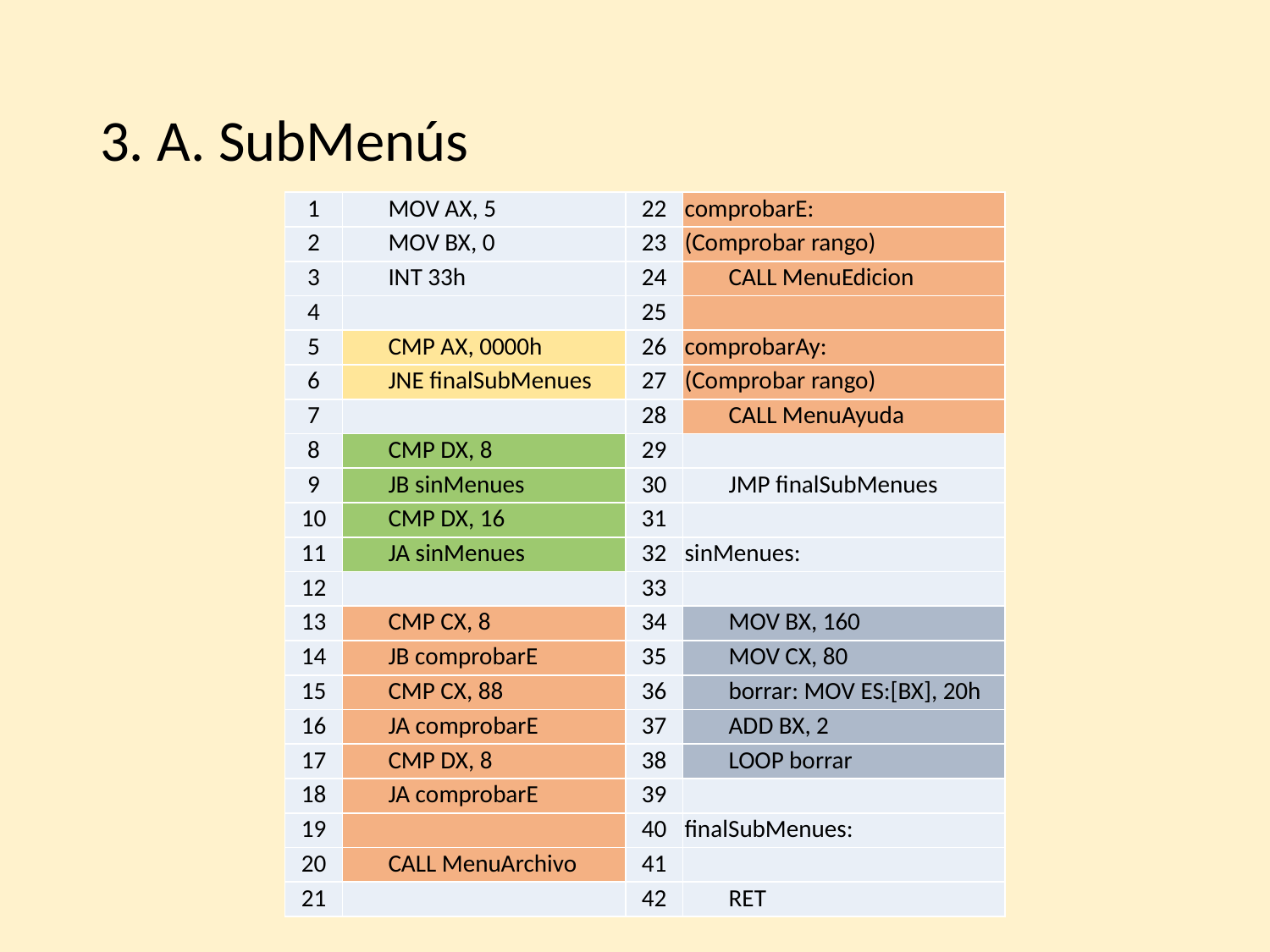

# 3. A. SubMenús
| 1 | MOV AX, 5 | 22 | comprobarE: |
| --- | --- | --- | --- |
| 2 | MOV BX, 0 | 23 | (Comprobar rango) |
| 3 | INT 33h | 24 | CALL MenuEdicion |
| 4 |  | 25 |  |
| 5 | CMP AX, 0000h | 26 | comprobarAy: |
| 6 | JNE finalSubMenues | 27 | (Comprobar rango) |
| 7 |  | 28 | CALL MenuAyuda |
| 8 | CMP DX, 8 | 29 |  |
| 9 | JB sinMenues | 30 | JMP finalSubMenues |
| 10 | CMP DX, 16 | 31 |  |
| 11 | JA sinMenues | 32 | sinMenues: |
| 12 |  | 33 |  |
| 13 | CMP CX, 8 | 34 | MOV BX, 160 |
| 14 | JB comprobarE | 35 | MOV CX, 80 |
| 15 | CMP CX, 88 | 36 | borrar: MOV ES:[BX], 20h |
| 16 | JA comprobarE | 37 | ADD BX, 2 |
| 17 | CMP DX, 8 | 38 | LOOP borrar |
| 18 | JA comprobarE | 39 |  |
| 19 |  | 40 | finalSubMenues: |
| 20 | CALL MenuArchivo | 41 |  |
| 21 |  | 42 | RET |